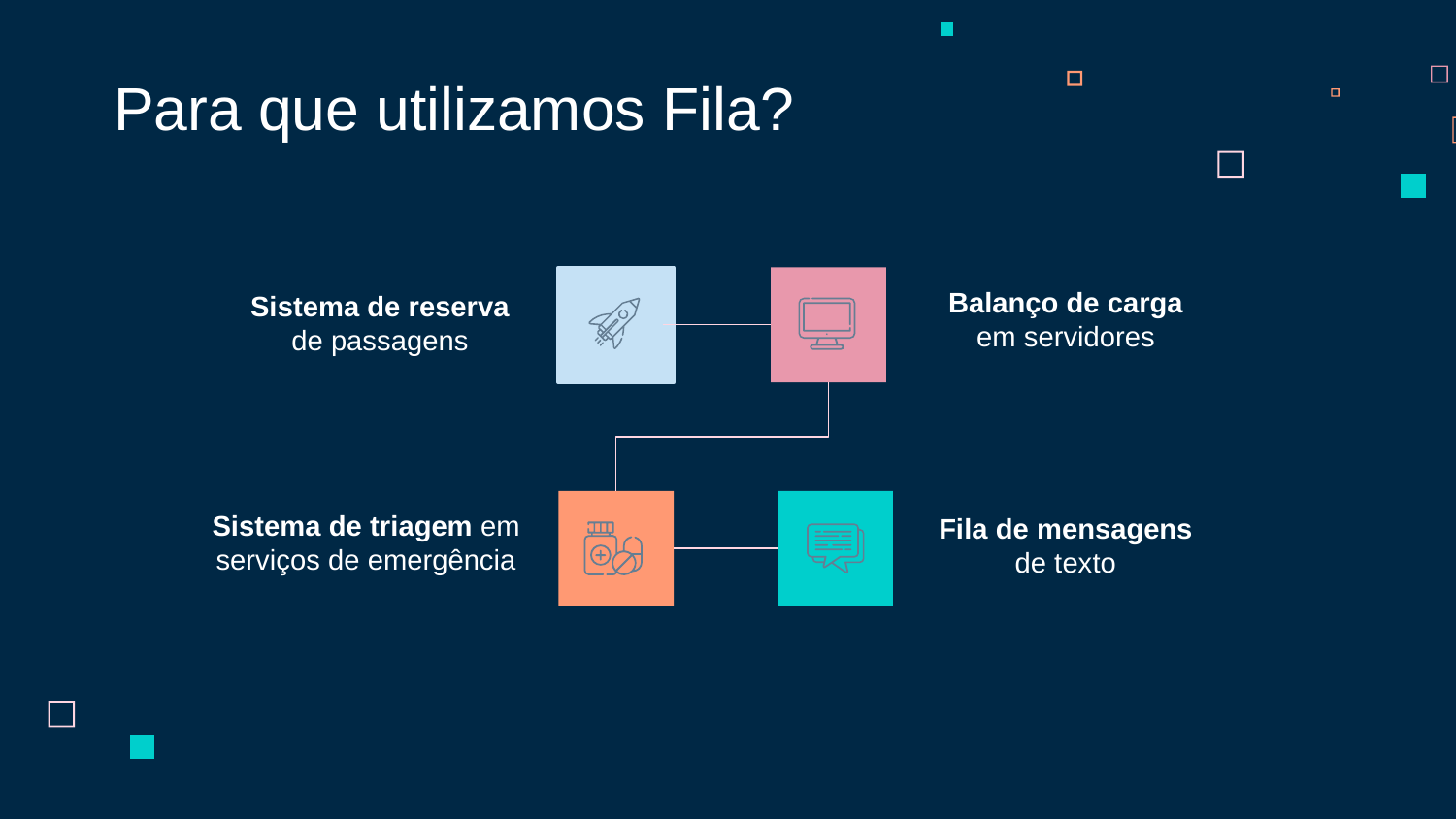

Para que utilizamos Fila?

Balanço de carga em servidores
Sistema de reserva de passagens

Sistema de triagem em serviços de emergência
Fila de mensagens de texto